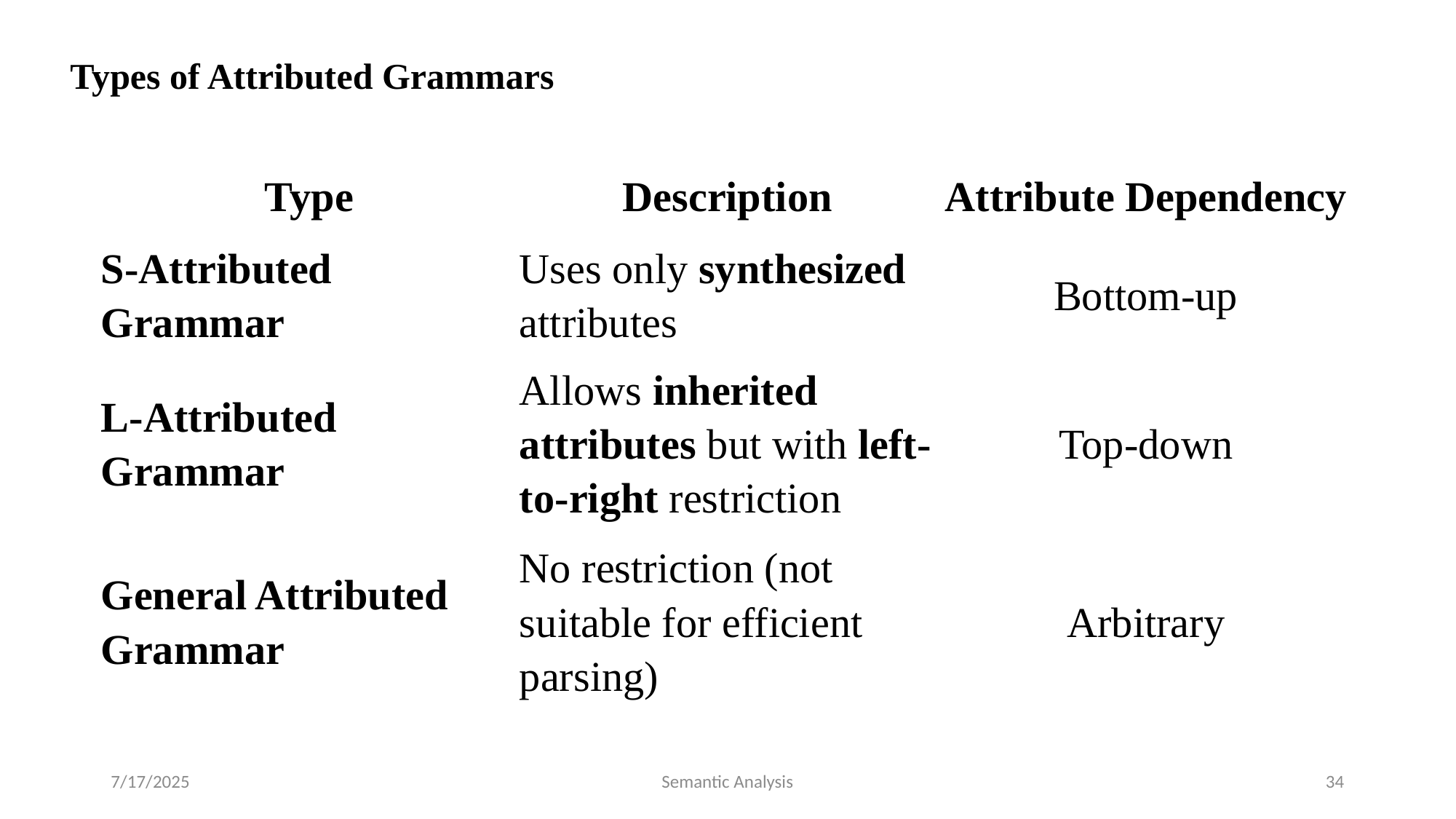

Types of Attributed Grammars
| Type | Description | Attribute Dependency |
| --- | --- | --- |
| S-Attributed Grammar | Uses only synthesized attributes | Bottom-up |
| L-Attributed Grammar | Allows inherited attributes but with left-to-right restriction | Top-down |
| General Attributed Grammar | No restriction (not suitable for efficient parsing) | Arbitrary |
7/17/2025
Semantic Analysis
34